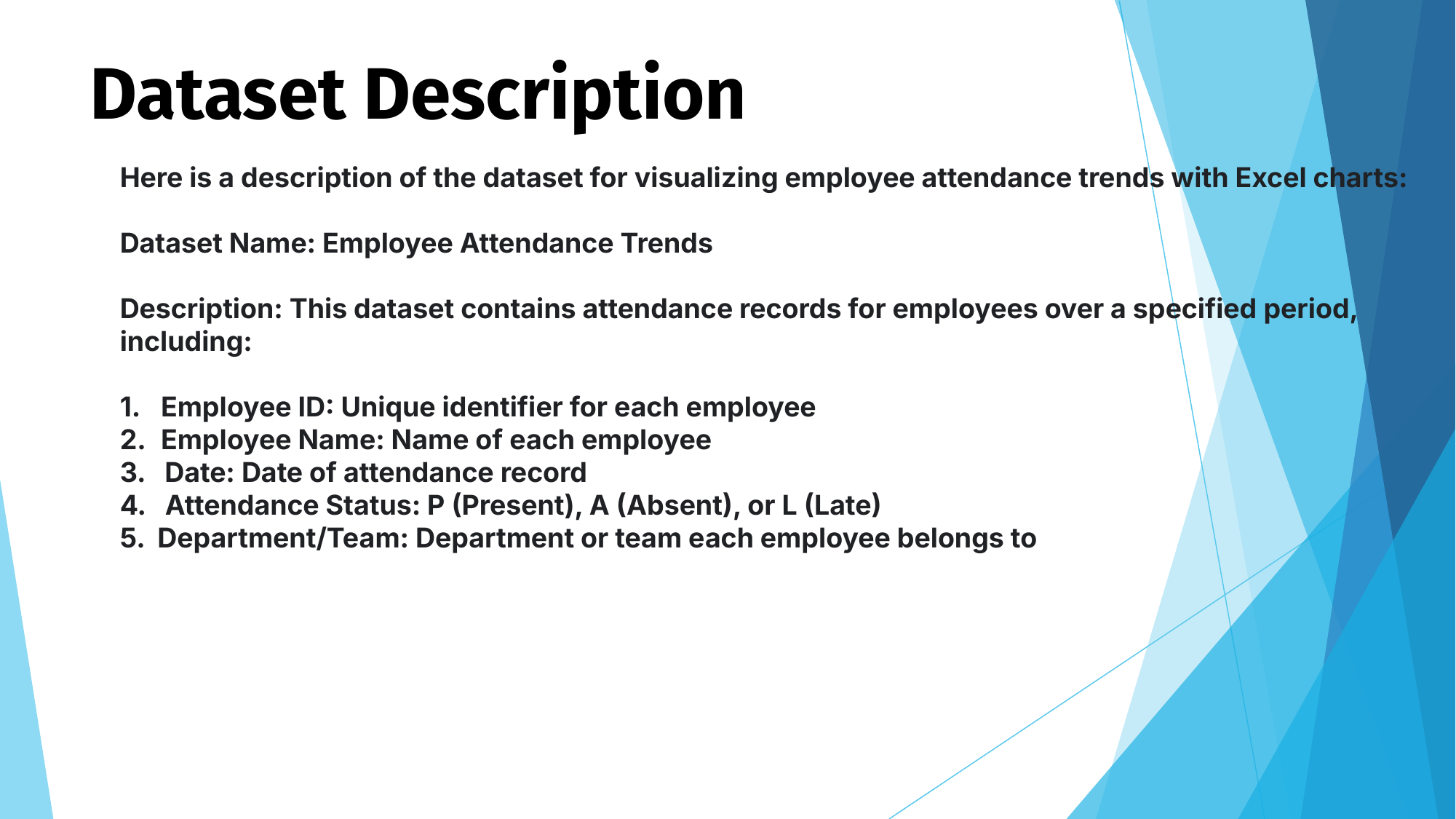

# Dataset Description
Here is a description of the dataset for visualizing employee attendance trends with Excel charts:

Dataset Name: Employee Attendance Trends

Description: This dataset contains attendance records for employees over a specified period, including:

Employee ID: Unique identifier for each employee
Employee Name: Name of each employee
3.   Date: Date of attendance record
4.   Attendance Status: P (Present), A (Absent), or L (Late)
5.  Department/Team: Department or team each employee belongs to